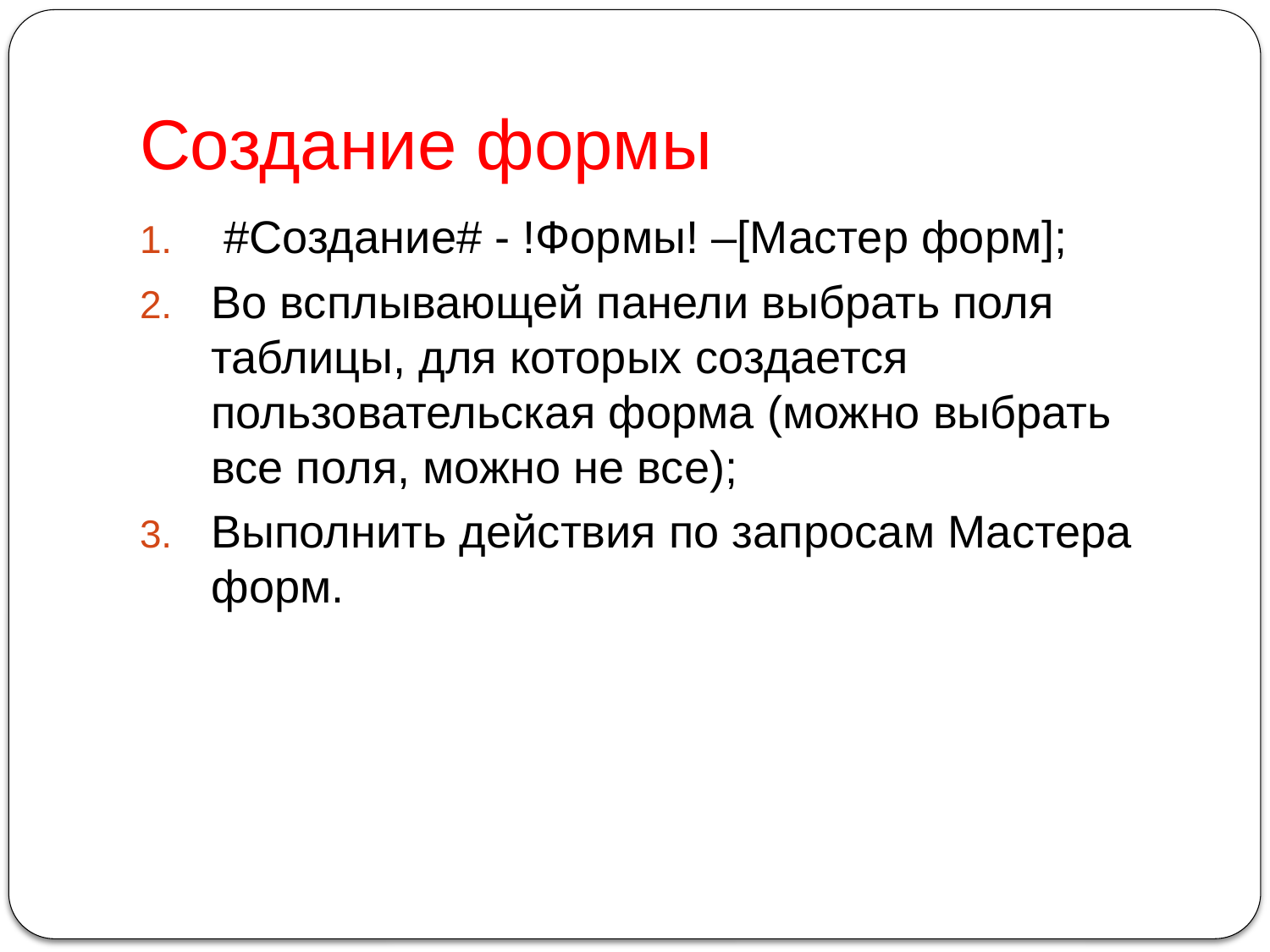

# Создание формы
 #Создание# - !Формы! –[Мастер форм];
Во всплывающей панели выбрать поля таблицы, для которых создается пользовательская форма (можно выбрать все поля, можно не все);
Выполнить действия по запросам Мастера форм.